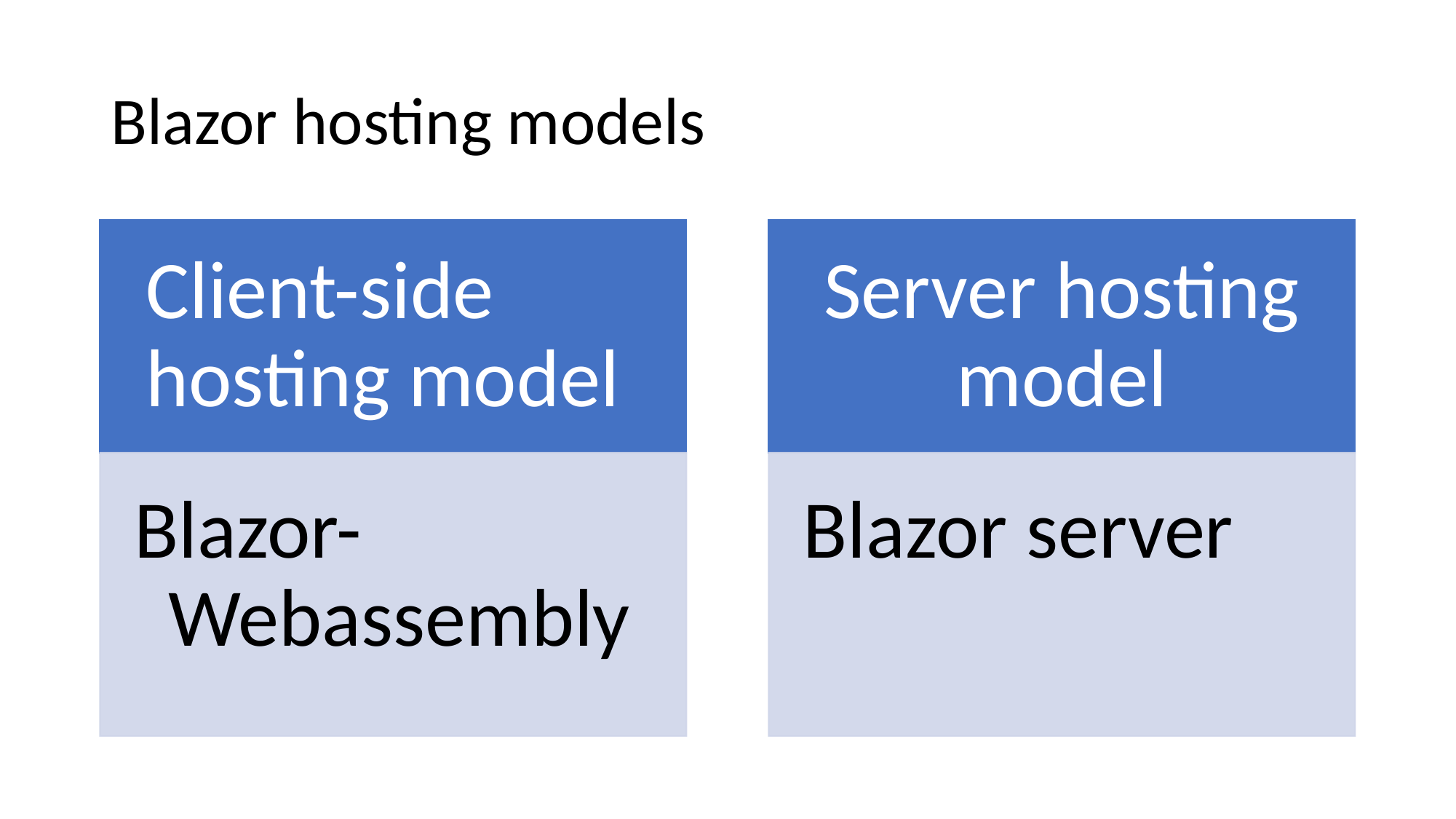

# Blazor hosting models
Client-side hosting model
Blazor- Webassembly
Server hosting model
Blazor server